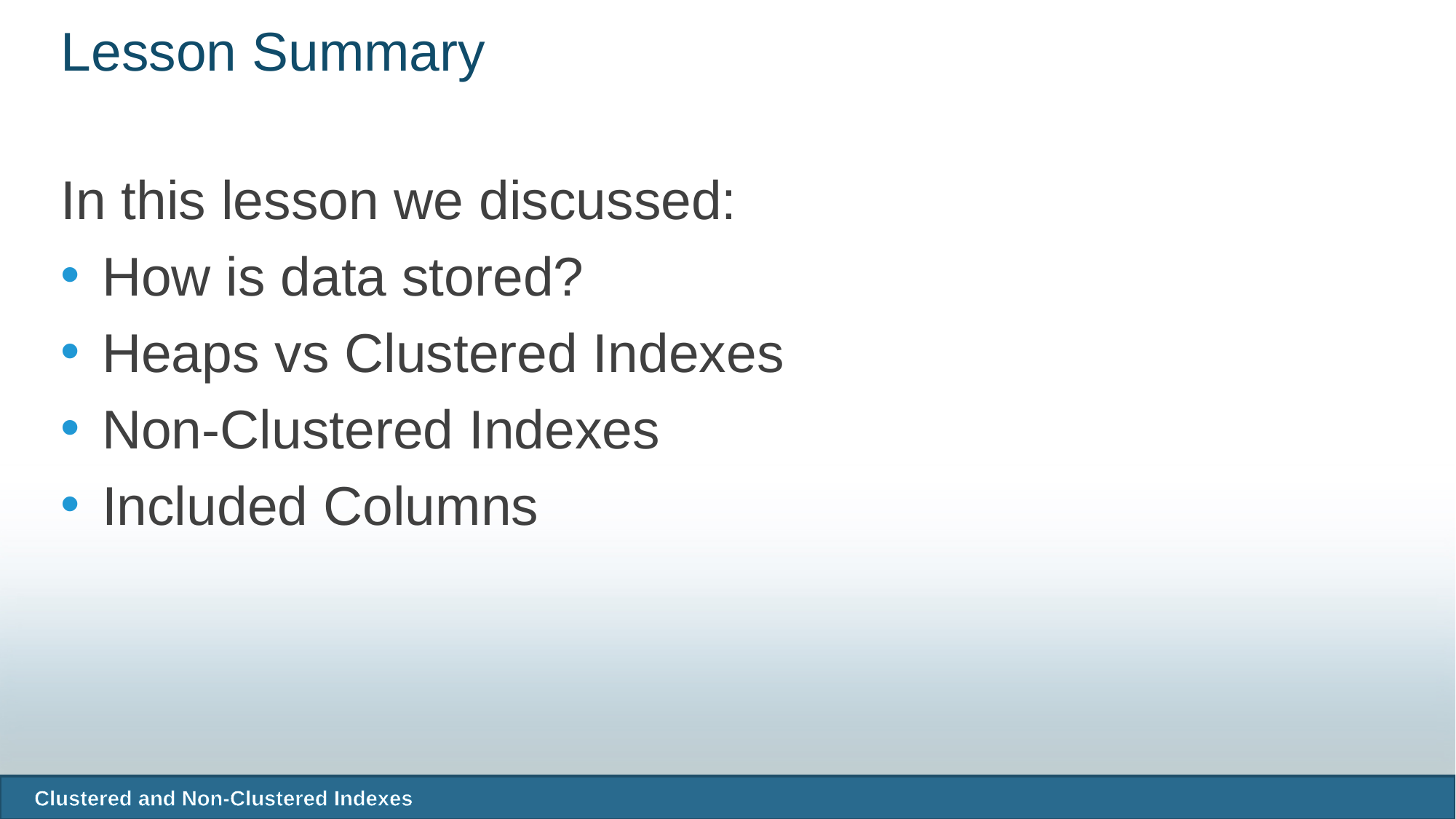

# Lesson Summary
In this lesson we discussed:
How is data stored?
Heaps vs Clustered Indexes
Non-Clustered Indexes
Included Columns